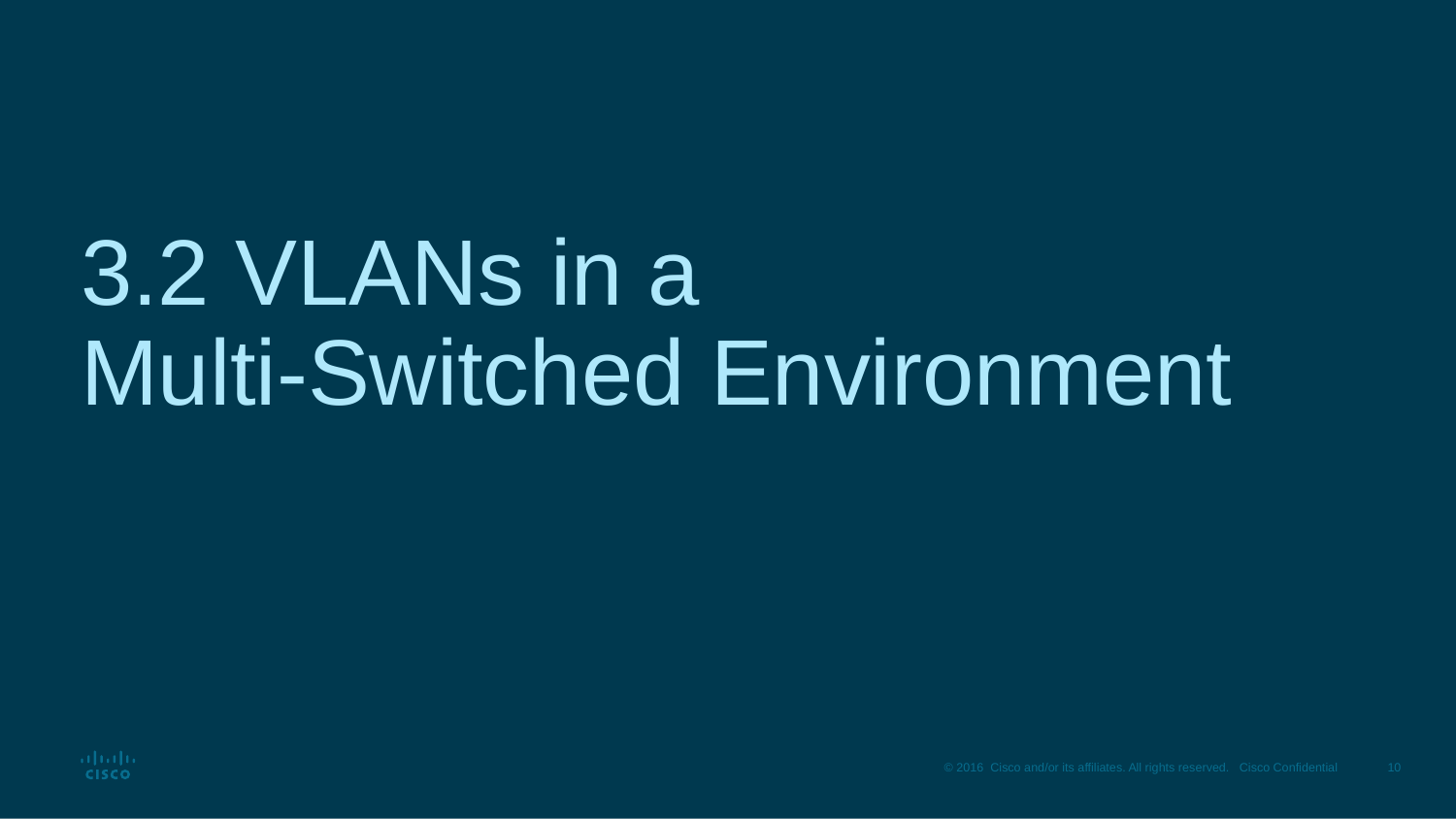

# 3.2 VLANs in a Multi-Switched Environment